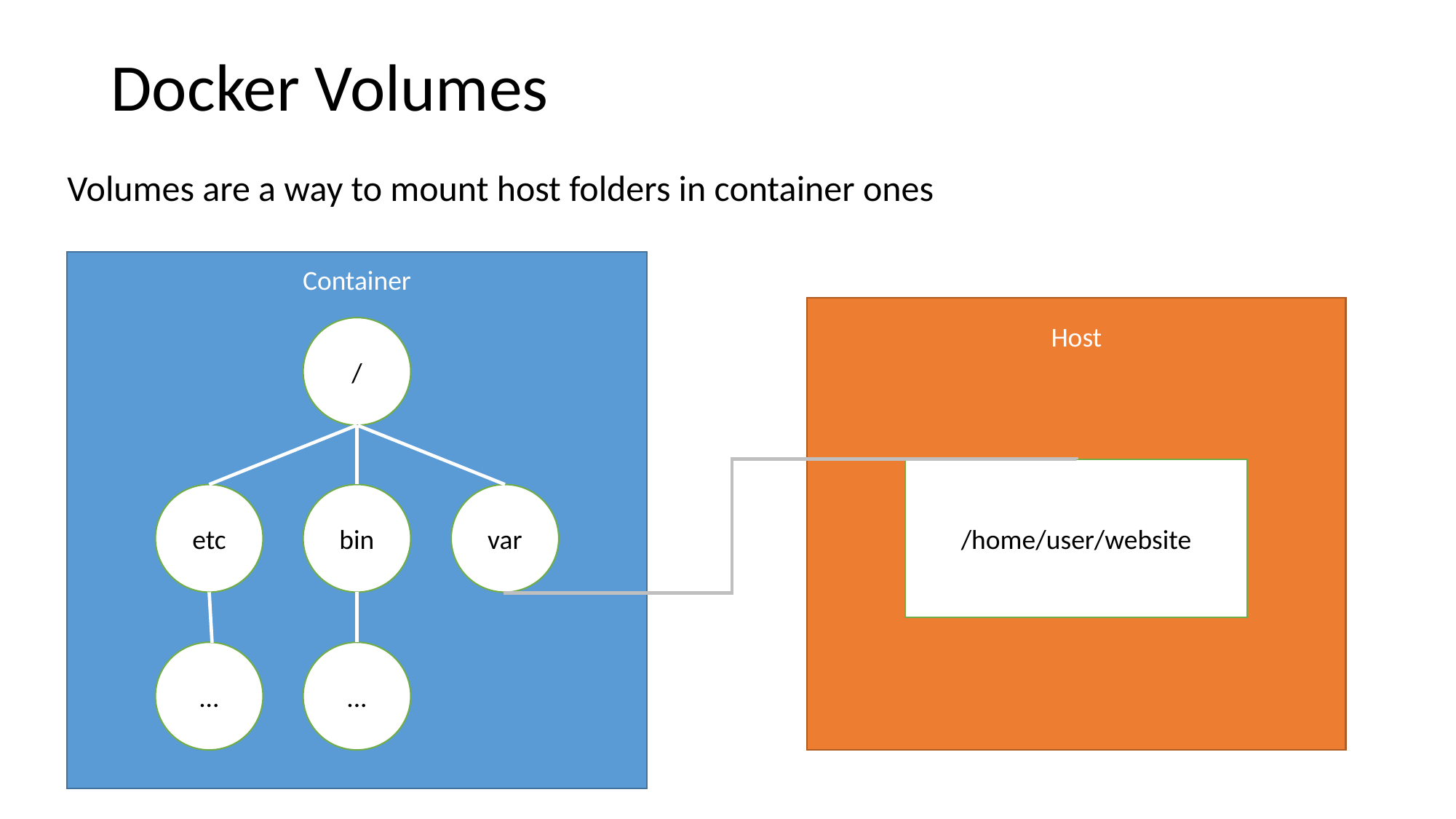

# Docker Volumes
Volumes are a way to mount host folders in container ones
Container
Host
/
/home/user/website
etc
bin
var
...
...